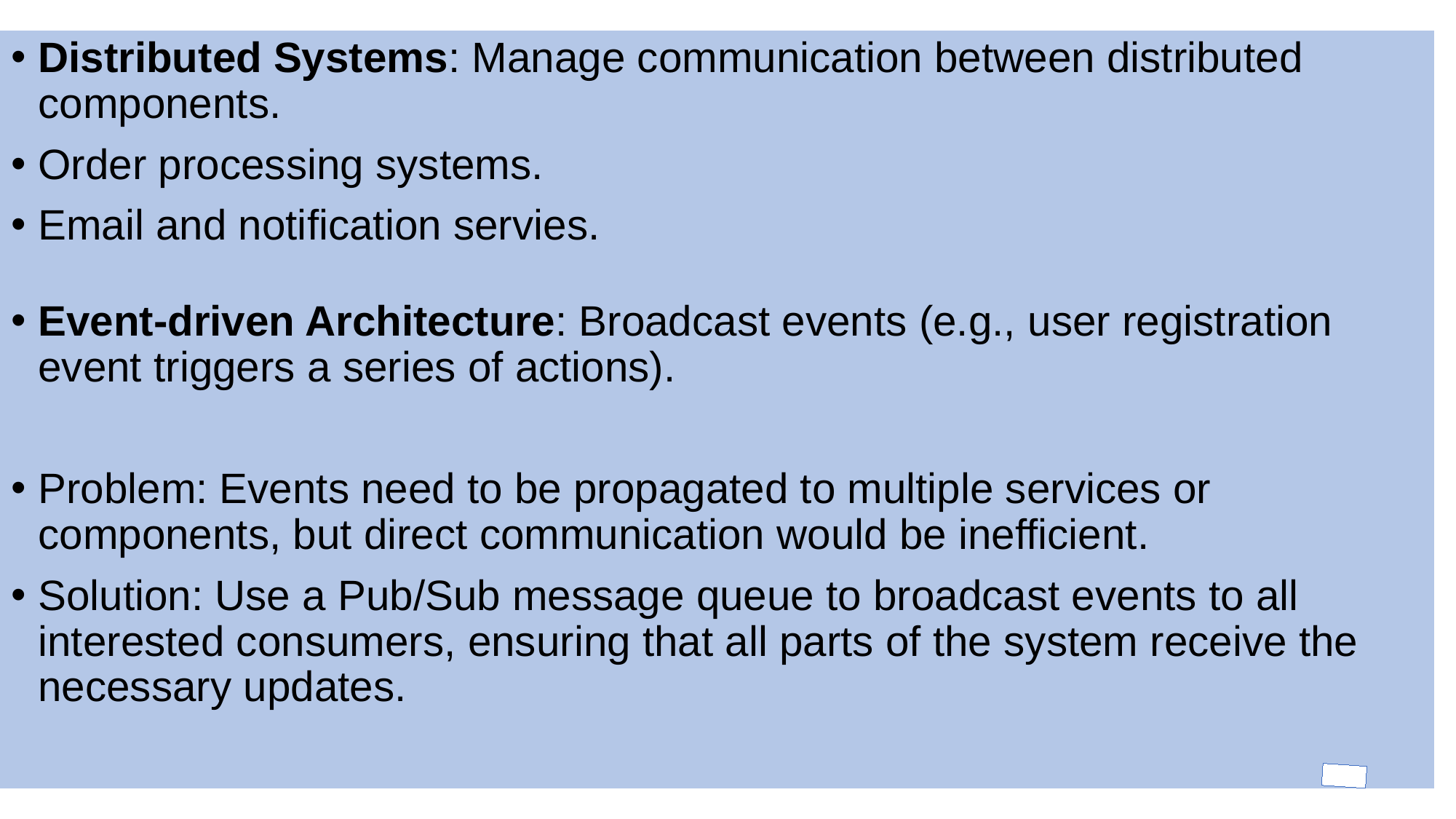

Distributed Systems: Manage communication between distributed components.
Order processing systems.
Email and notification servies.

Event-driven Architecture: Broadcast events (e.g., user registration event triggers a series of actions).

Problem: Events need to be propagated to multiple services or components, but direct communication would be inefficient.
Solution: Use a Pub/Sub message queue to broadcast events to all interested consumers, ensuring that all parts of the system receive the necessary updates.

#